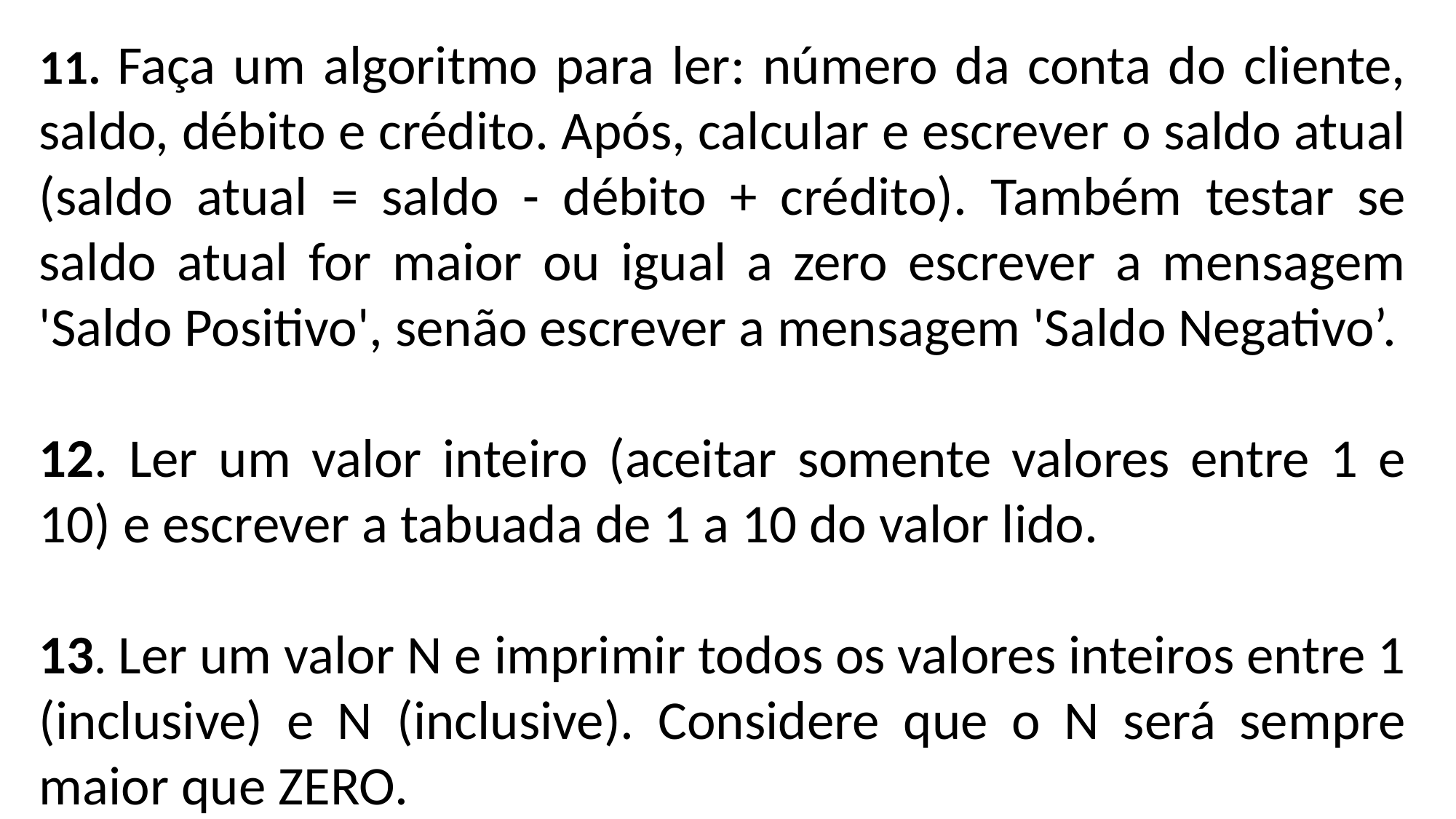

11. Faça um algoritmo para ler: número da conta do cliente, saldo, débito e crédito. Após, calcular e escrever o saldo atual (saldo atual = saldo - débito + crédito). Também testar se saldo atual for maior ou igual a zero escrever a mensagem 'Saldo Positivo', senão escrever a mensagem 'Saldo Negativo’.

12. Ler um valor inteiro (aceitar somente valores entre 1 e 10) e escrever a tabuada de 1 a 10 do valor lido.

13. Ler um valor N e imprimir todos os valores inteiros entre 1 (inclusive) e N (inclusive). Considere que o N será sempre maior que ZERO.